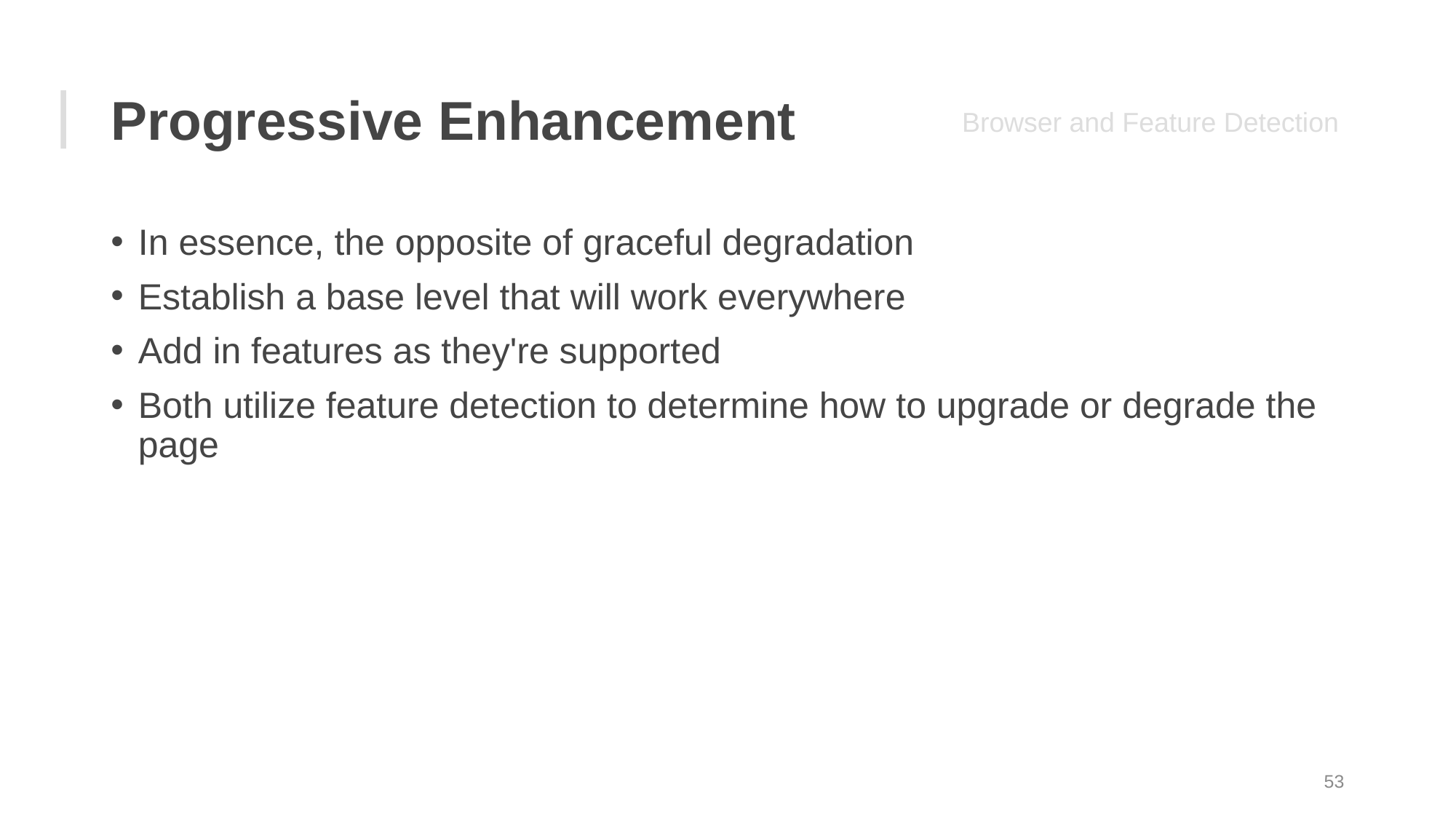

# Progressive Enhancement
Browser and Feature Detection
In essence, the opposite of graceful degradation
Establish a base level that will work everywhere
Add in features as they're supported
Both utilize feature detection to determine how to upgrade or degrade the page

53